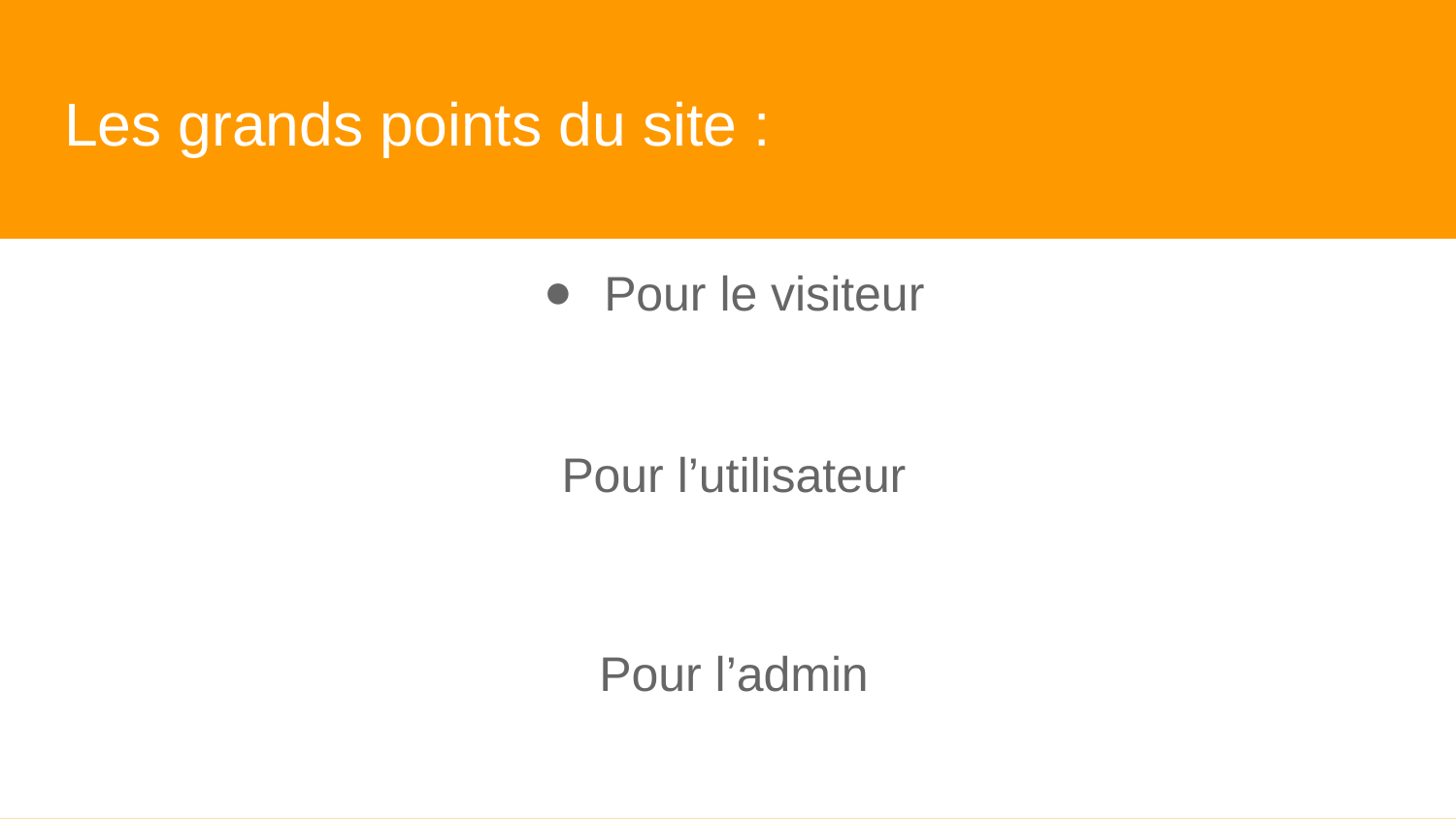

# Les grands points du site :
Pour le visiteur

Pour l’utilisateur

Pour l’admin